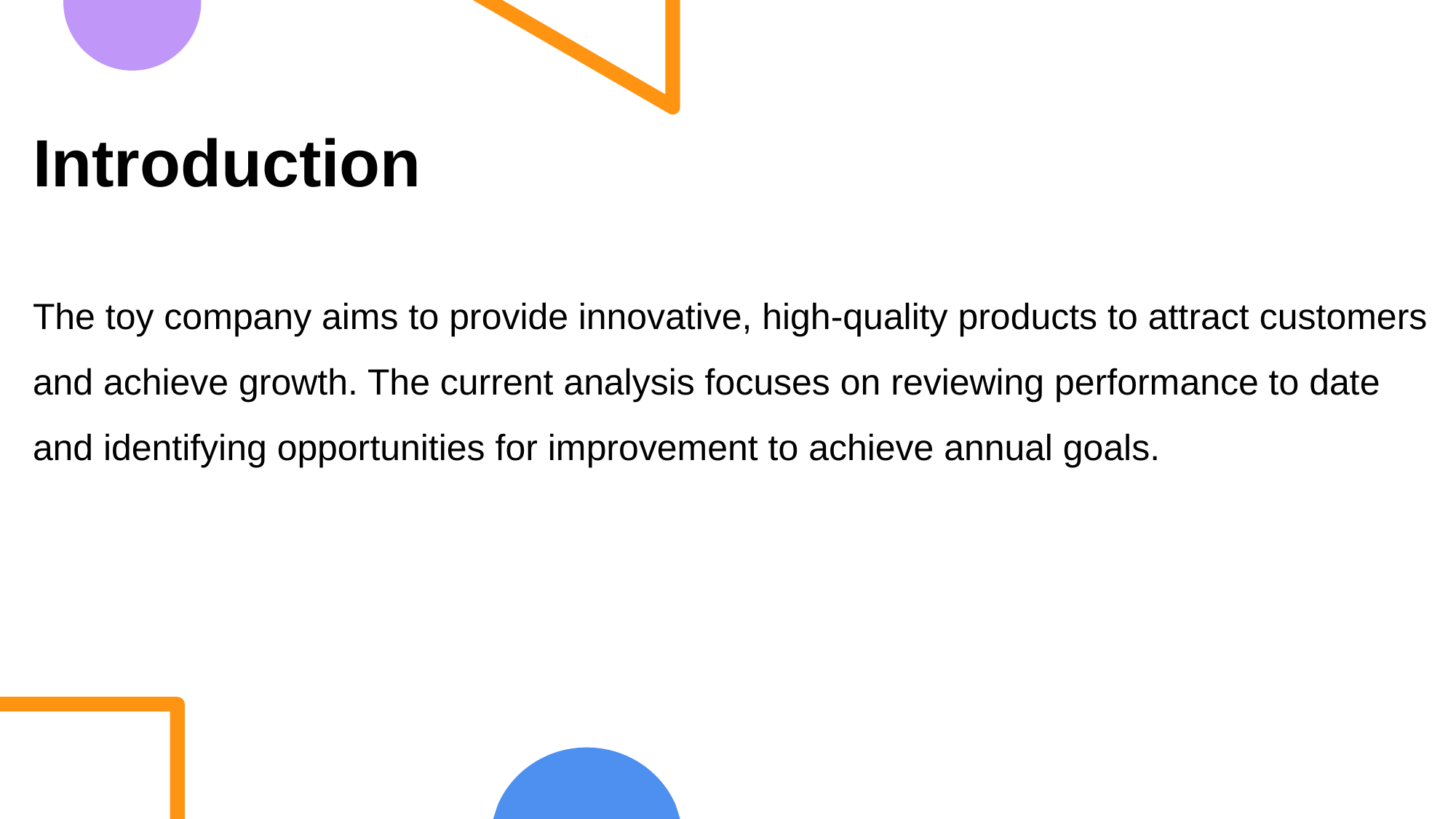

# Introduction
The toy company aims to provide innovative, high-quality products to attract customers and achieve growth. The current analysis focuses on reviewing performance to date and identifying opportunities for improvement to achieve annual goals.